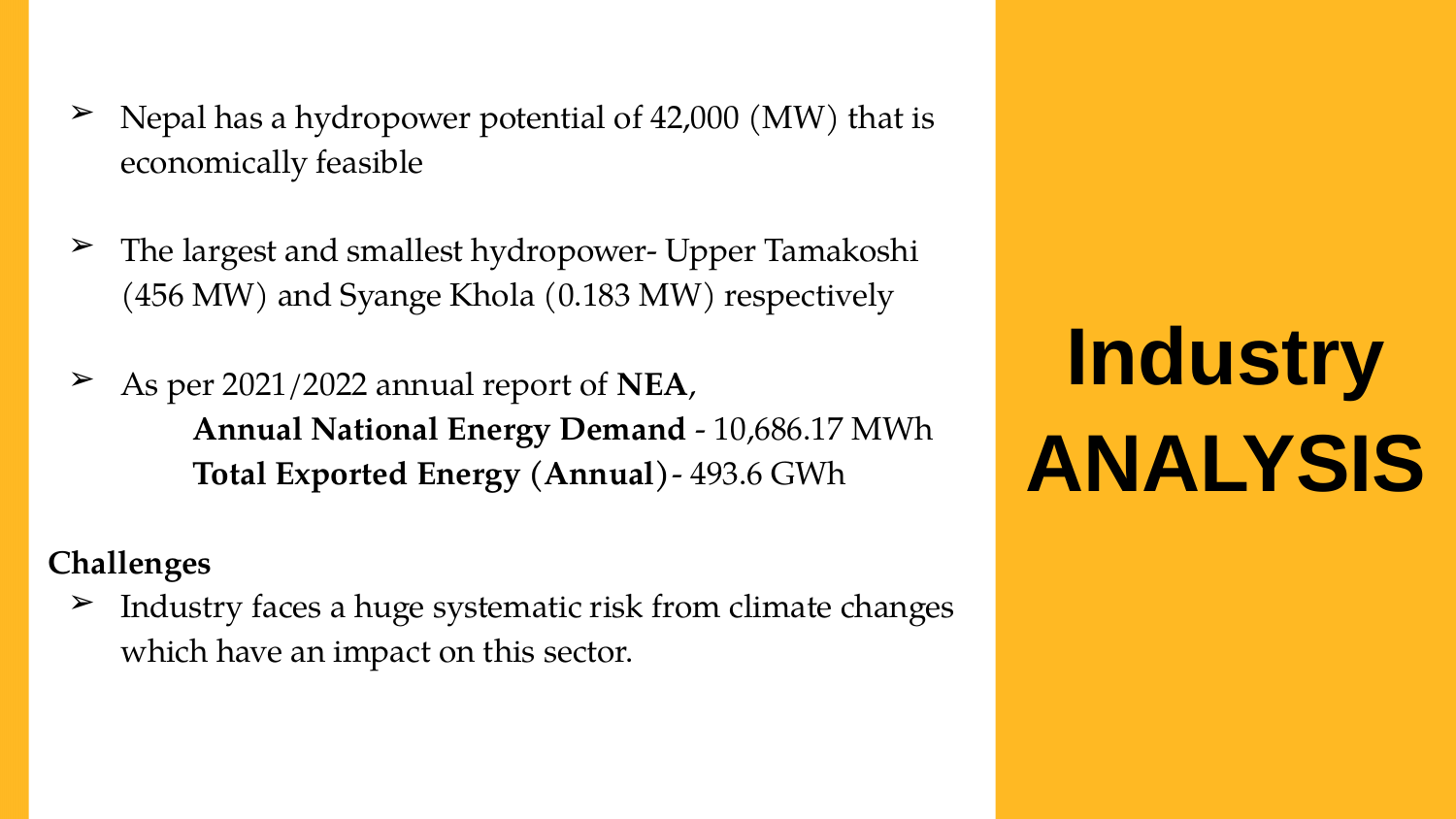

Nepal has a hydropower potential of 42,000 (MW) that is economically feasible

The largest and smallest hydropower- Upper Tamakoshi (456 MW) and Syange Khola (0.183 MW) respectively
As per 2021/2022 annual report of NEA,
         Annual National Energy Demand - 10,686.17 MWh
         Total Exported Energy (Annual)- 493.6 GWh

Challenges
Industry faces a huge systematic risk from climate changes which have an impact on this sector.

Industry
ANALYSIS